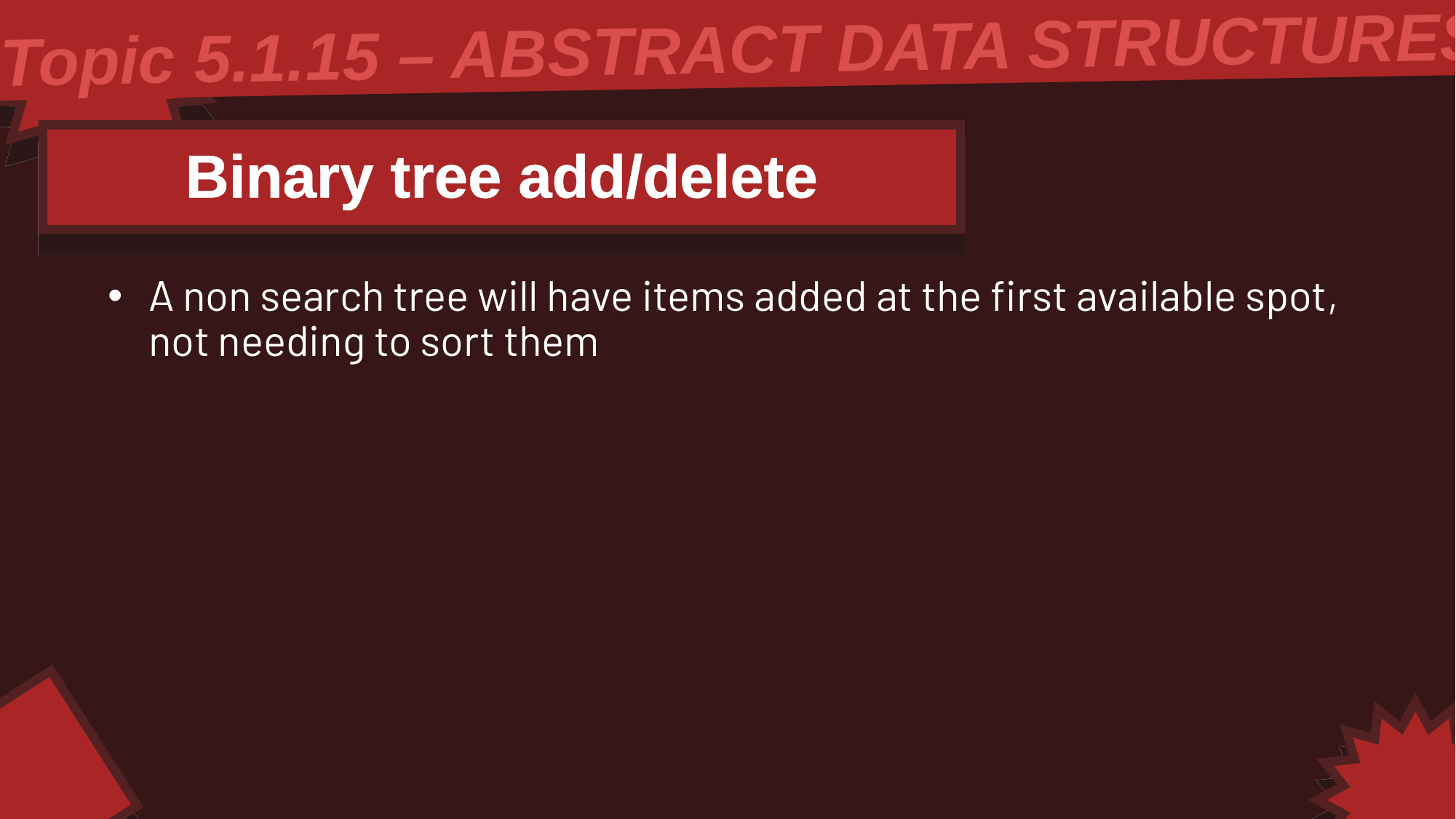

Topic 5.1.15 – ABSTRACT DATA STRUCTURES

Binary tree add/delete
A non search tree will have items added at the first available spot, not needing to sort them